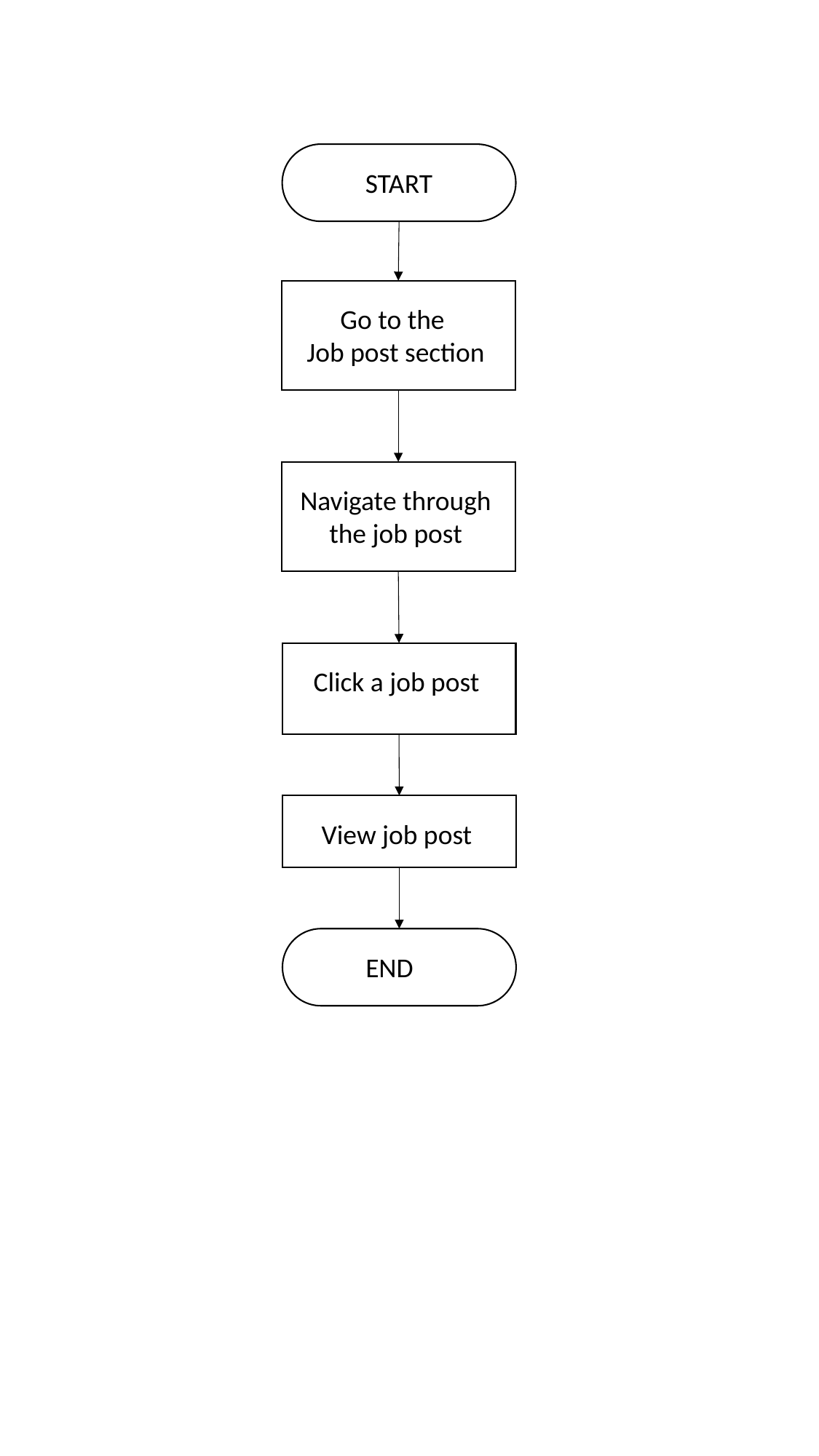

START

Go to the
Job post section

Navigate through
the job post

Click a job post

View job post

END